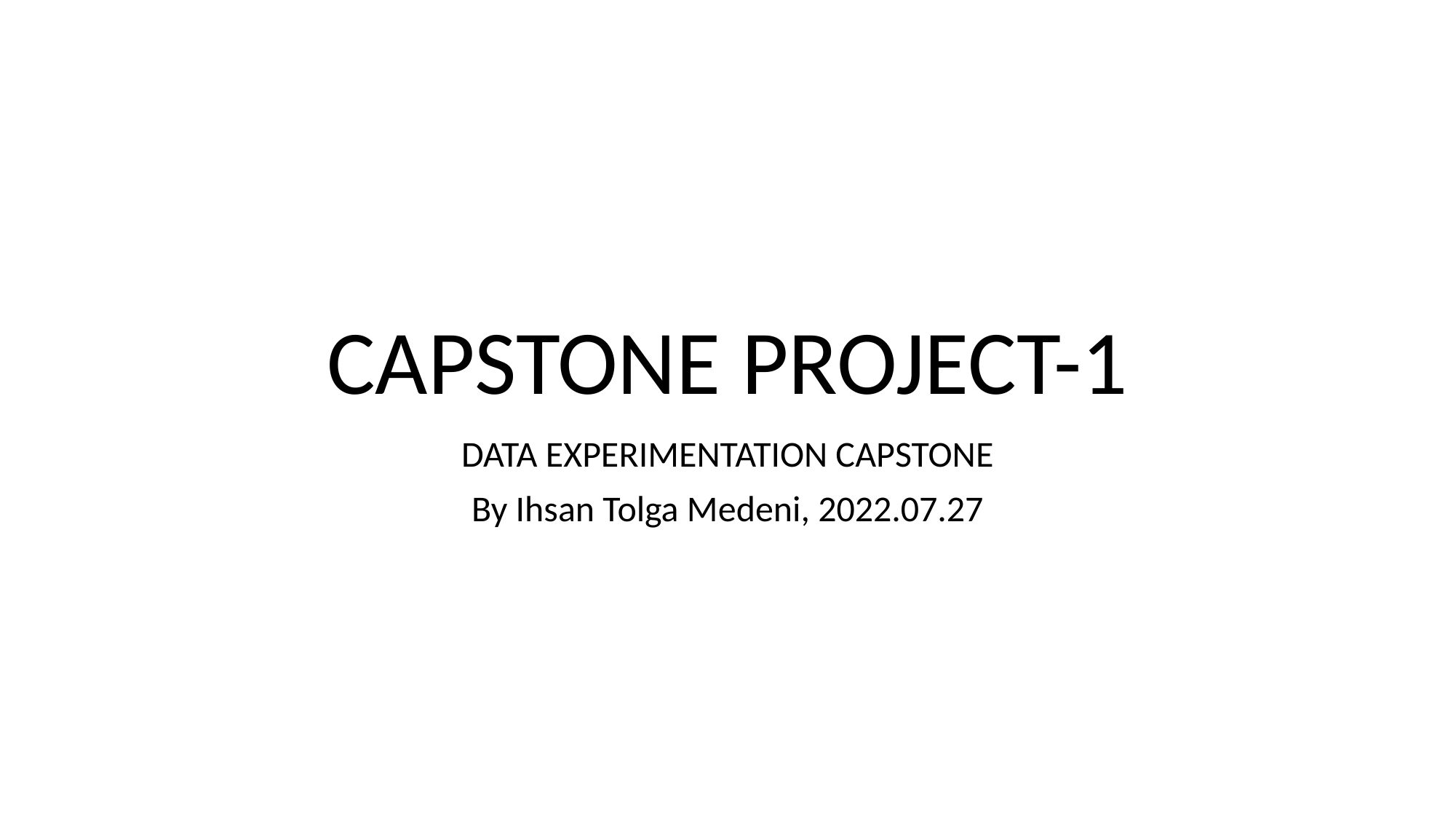

# CAPSTONE PROJECT-1
DATA EXPERIMENTATION CAPSTONE
By Ihsan Tolga Medeni, 2022.07.27